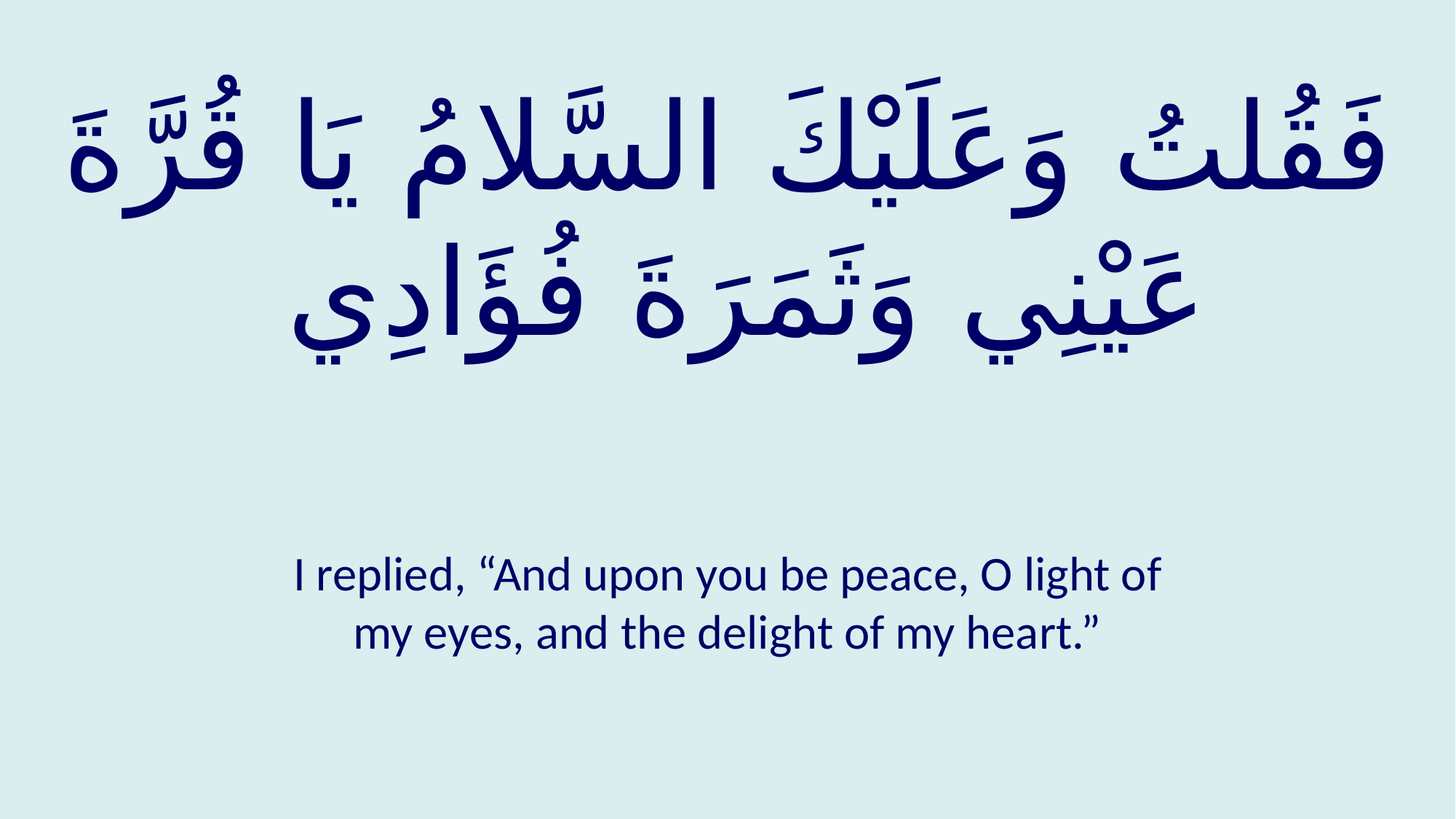

# فَقُلتُ وَعَلَيْكَ السَّلامُ يَا قُرَّةَ عَيْنِي وَثَمَرَةَ فُؤَادِي
I replied, “And upon you be peace, O light of my eyes, and the delight of my heart.”